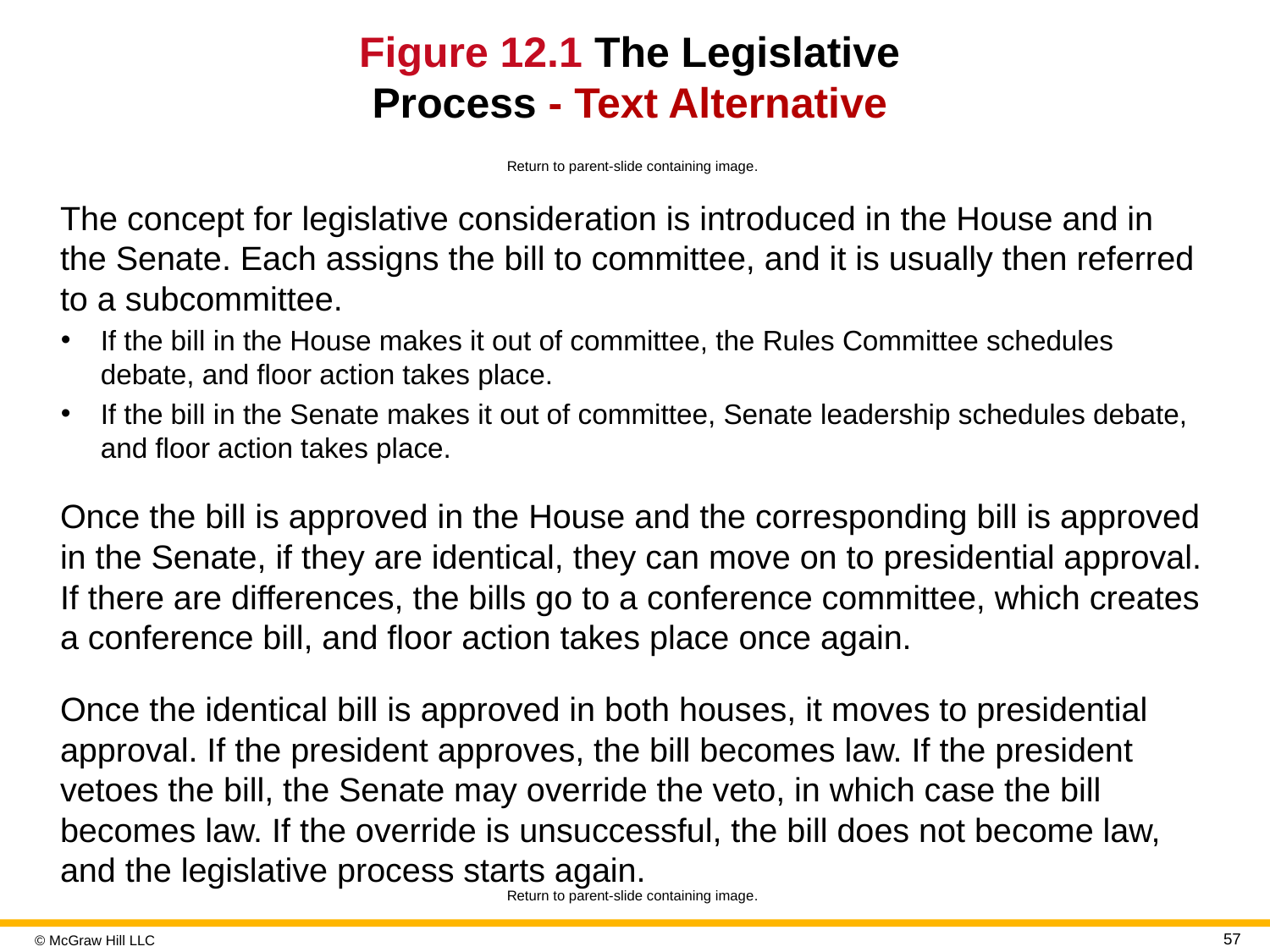

# Figure 12.1 The Legislative Process - Text Alternative
Return to parent-slide containing image.
The concept for legislative consideration is introduced in the House and in the Senate. Each assigns the bill to committee, and it is usually then referred to a subcommittee.
If the bill in the House makes it out of committee, the Rules Committee schedules debate, and floor action takes place.
If the bill in the Senate makes it out of committee, Senate leadership schedules debate, and floor action takes place.
Once the bill is approved in the House and the corresponding bill is approved in the Senate, if they are identical, they can move on to presidential approval. If there are differences, the bills go to a conference committee, which creates a conference bill, and floor action takes place once again.
Once the identical bill is approved in both houses, it moves to presidential approval. If the president approves, the bill becomes law. If the president vetoes the bill, the Senate may override the veto, in which case the bill becomes law. If the override is unsuccessful, the bill does not become law, and the legislative process starts again.
Return to parent-slide containing image.
57